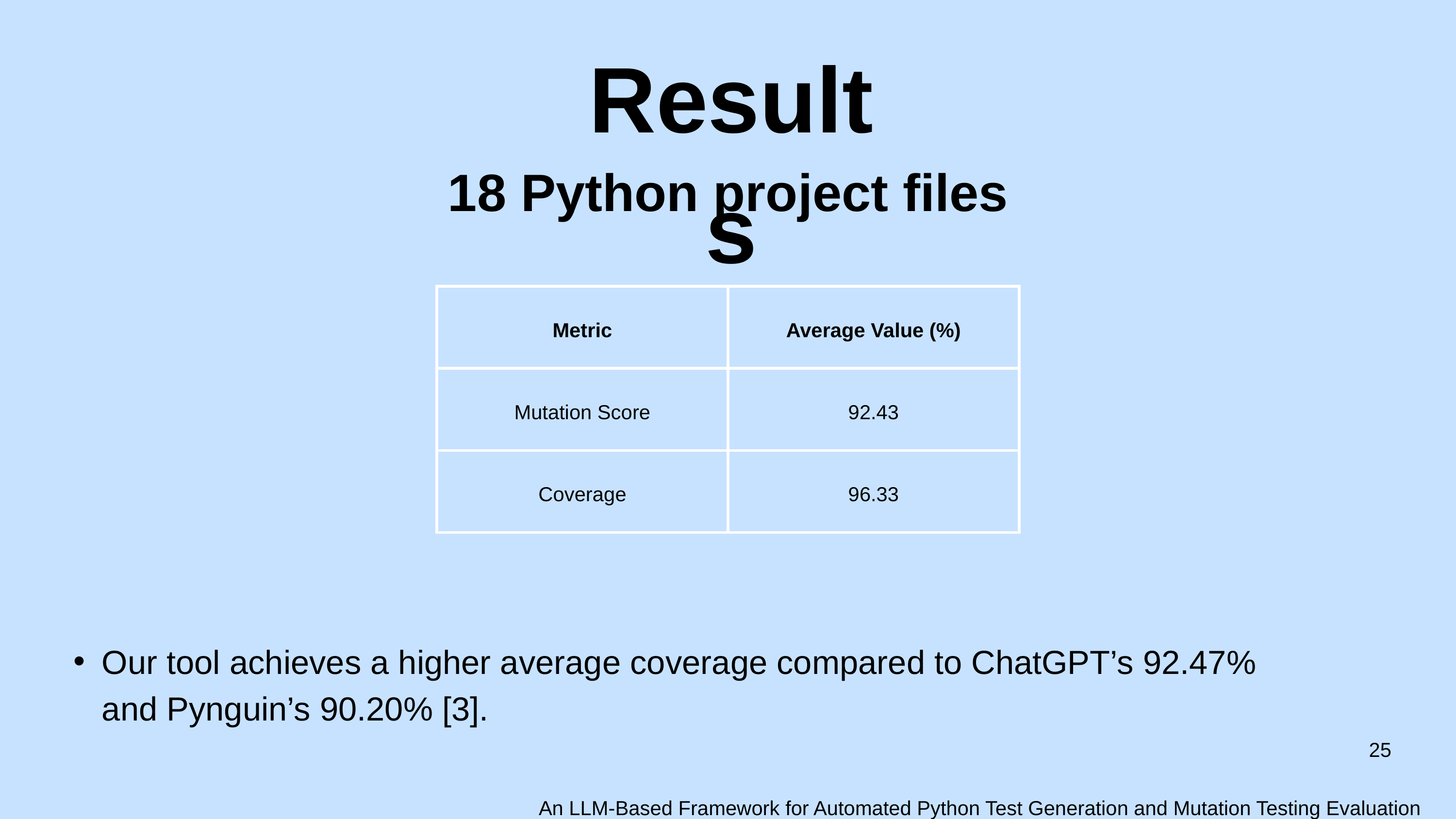

Results
18 Python project files
| Metric | Average Value (%) |
| --- | --- |
| Mutation Score | 92.43 |
| Coverage | 96.33 |
Our tool achieves a higher average coverage compared to ChatGPT’s 92.47% and Pynguin’s 90.20% [3].

25
An LLM-Based Framework for Automated Python Test Generation and Mutation Testing Evaluation